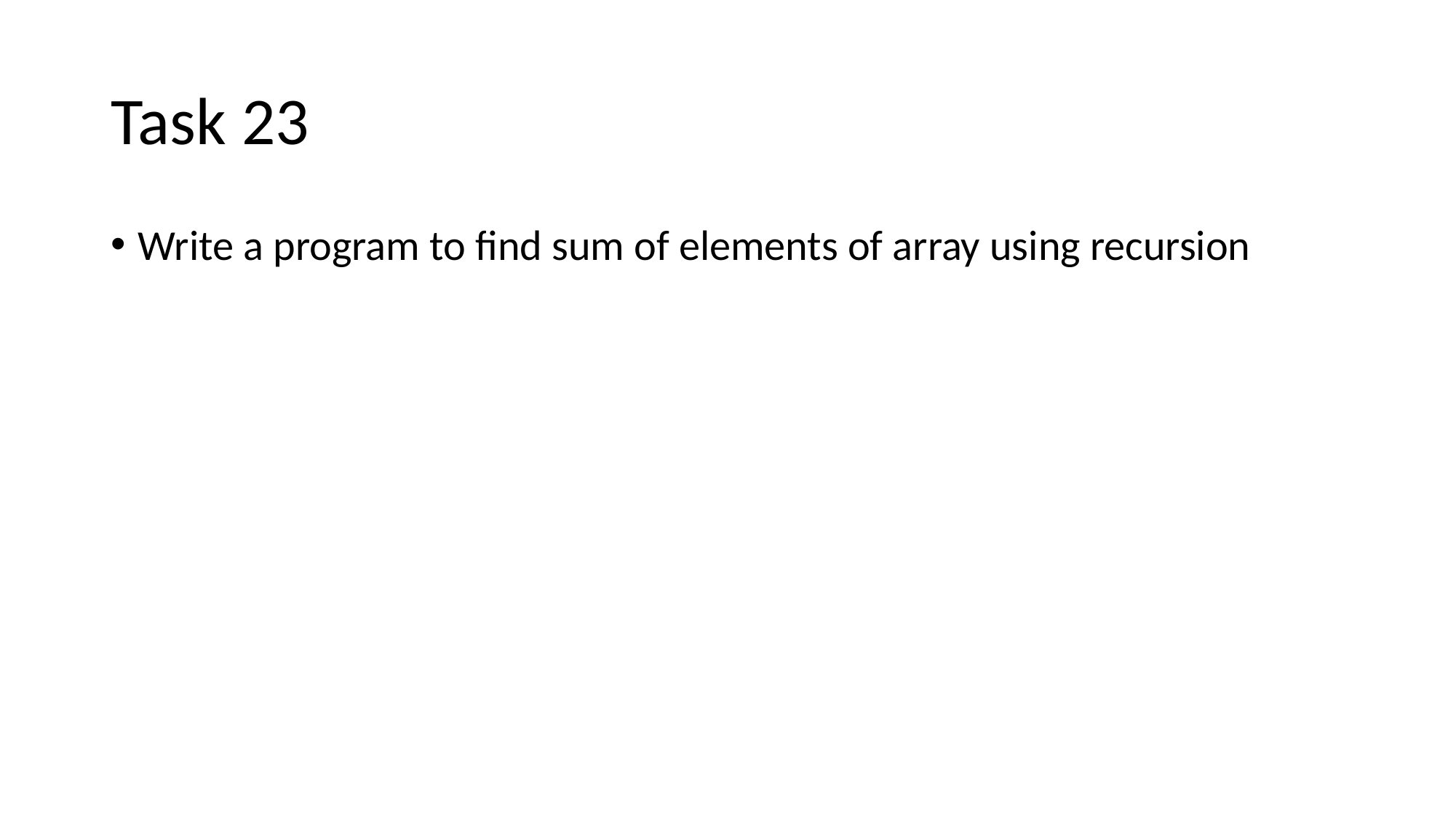

# Task 23
Write a program to find sum of elements of array using recursion